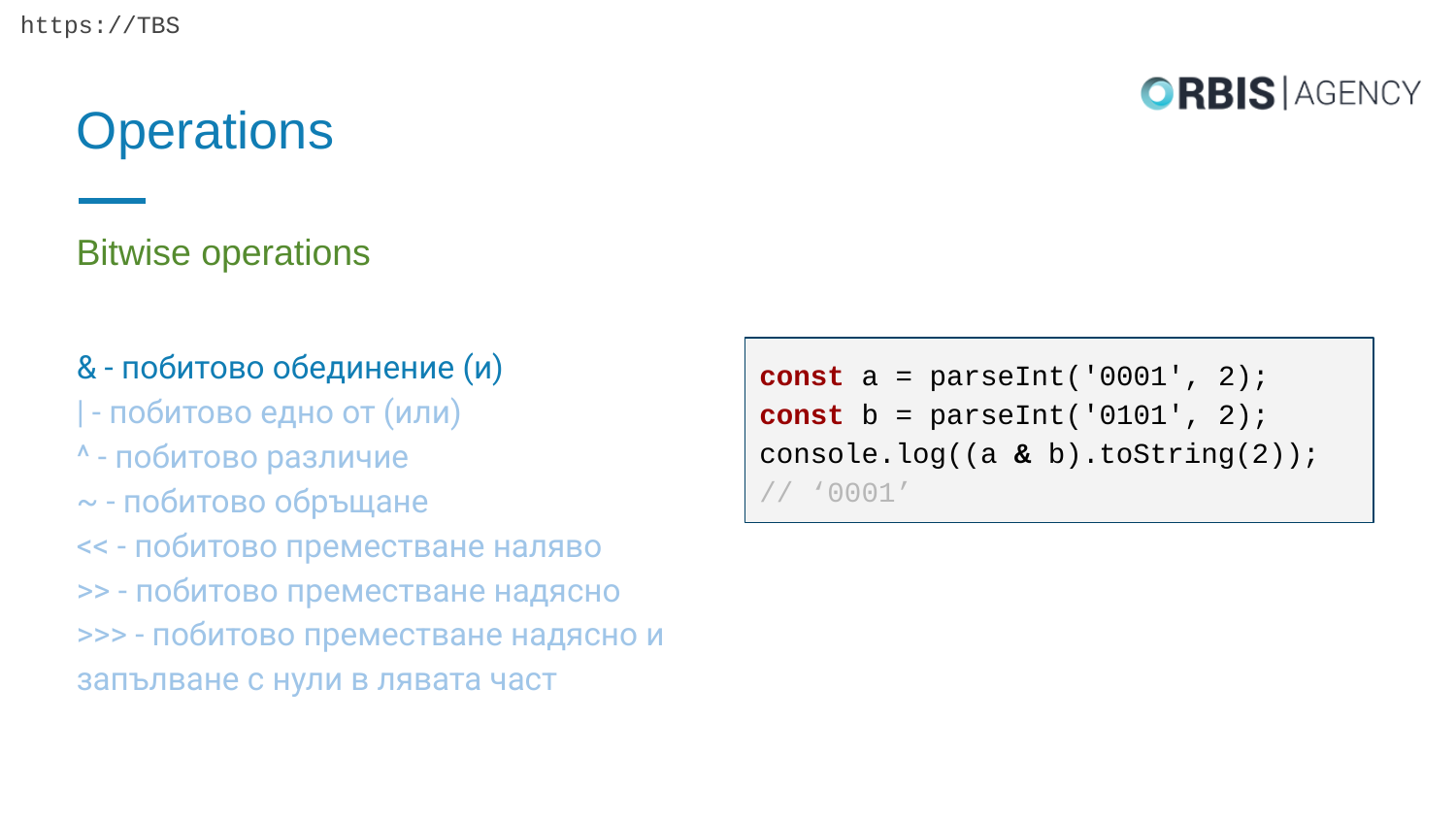

# Operations
Bitwise operations
& - побитово обединение (и)
| - побитово едно от (или)
^ - побитово различие
~ - побитово обръщане
<< - побитово преместване наляво
>> - побитово преместване надясно
>>> - побитово преместване надясно и запълване с нули в лявата част
const a = parseInt('0001', 2);
const b = parseInt('0101', 2);
console.log((a & b).toString(2));
// ‘0001’